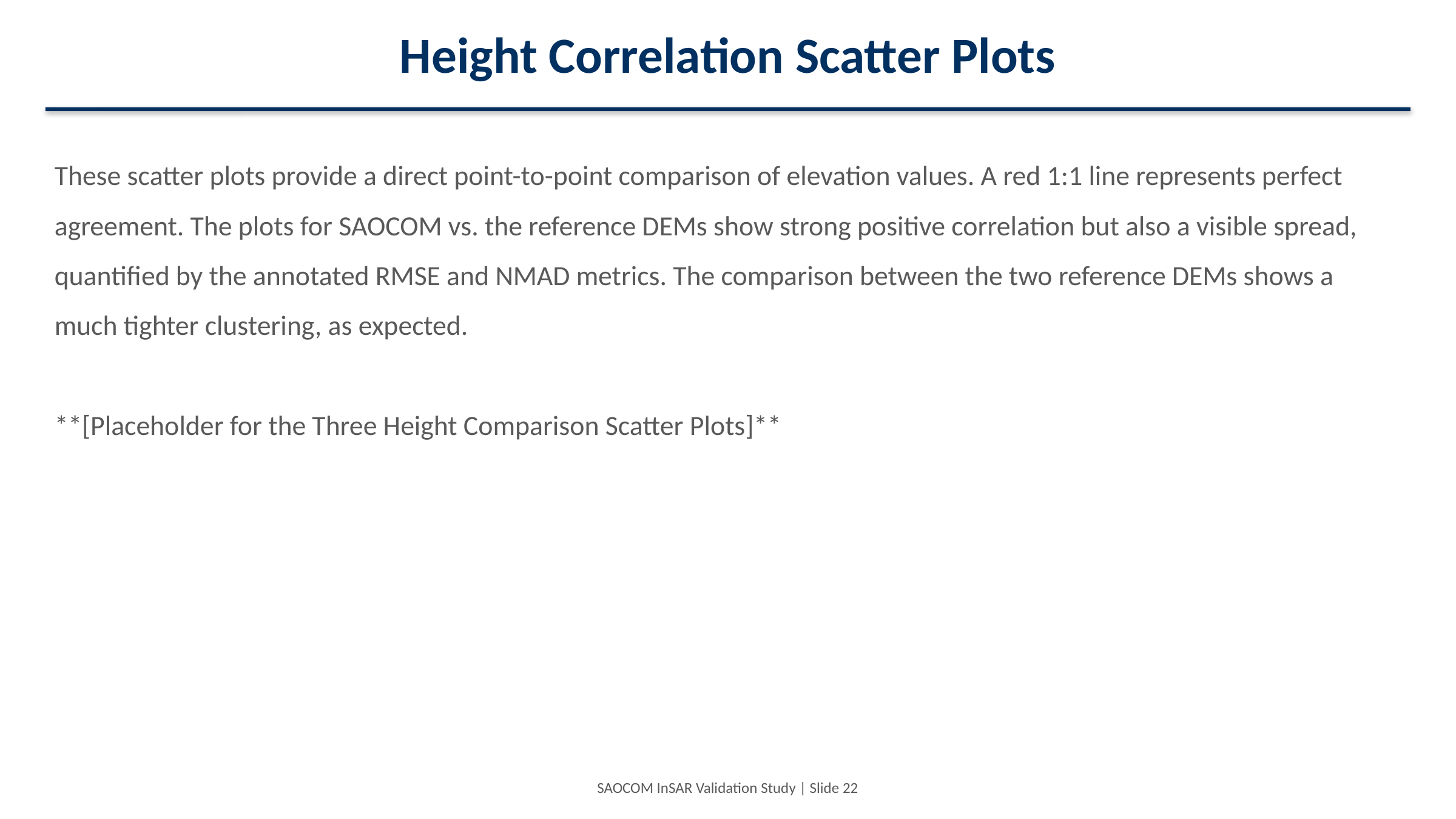

Height Correlation Scatter Plots

These scatter plots provide a direct point-to-point comparison of elevation values. A red 1:1 line represents perfect agreement. The plots for SAOCOM vs. the reference DEMs show strong positive correlation but also a visible spread, quantified by the annotated RMSE and NMAD metrics. The comparison between the two reference DEMs shows a much tighter clustering, as expected.
**[Placeholder for the Three Height Comparison Scatter Plots]**
SAOCOM InSAR Validation Study | Slide 22